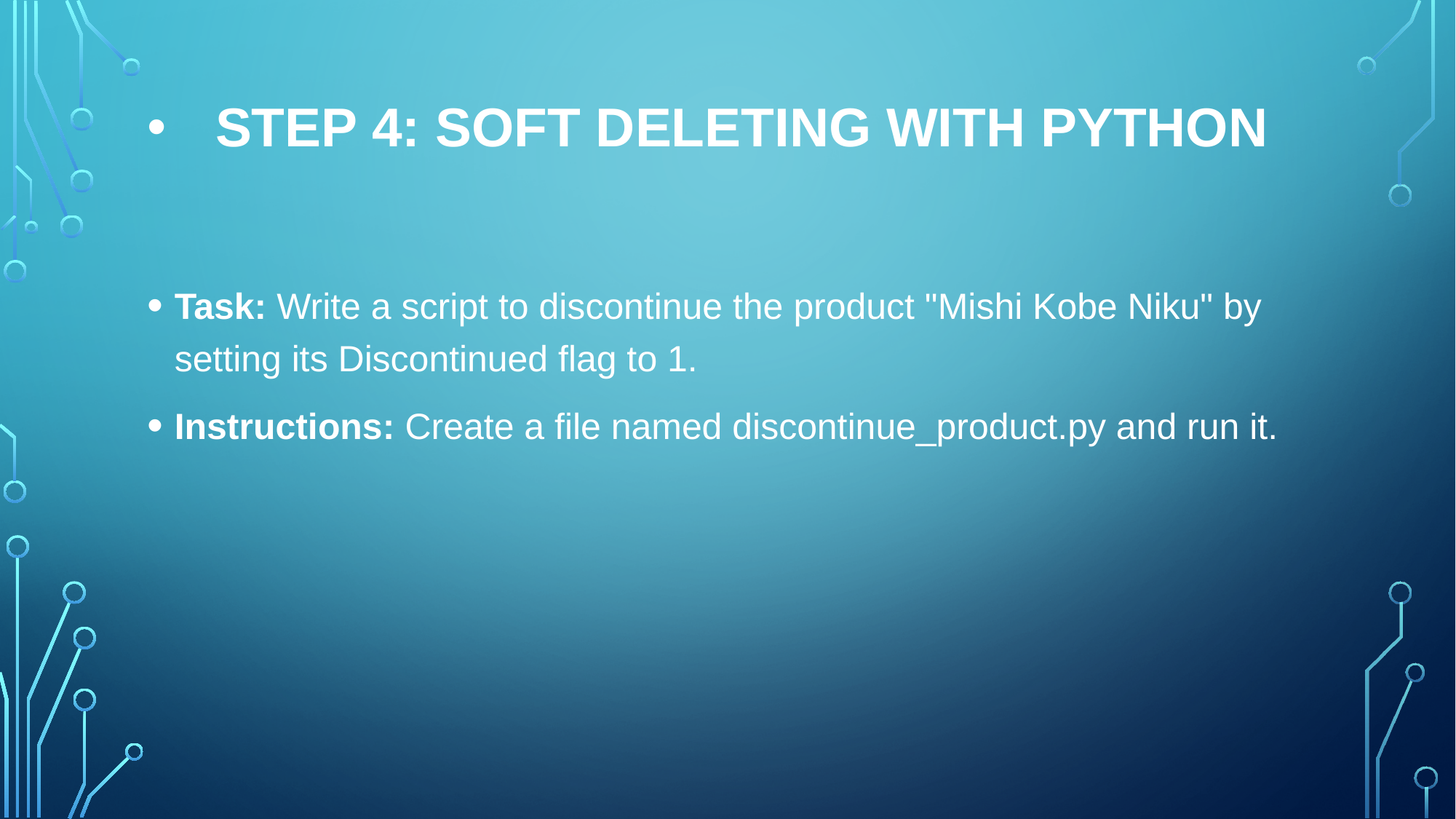

# Step 4: Soft Deleting with Python
Task: Write a script to discontinue the product "Mishi Kobe Niku" by setting its Discontinued flag to 1.
Instructions: Create a file named discontinue_product.py and run it.